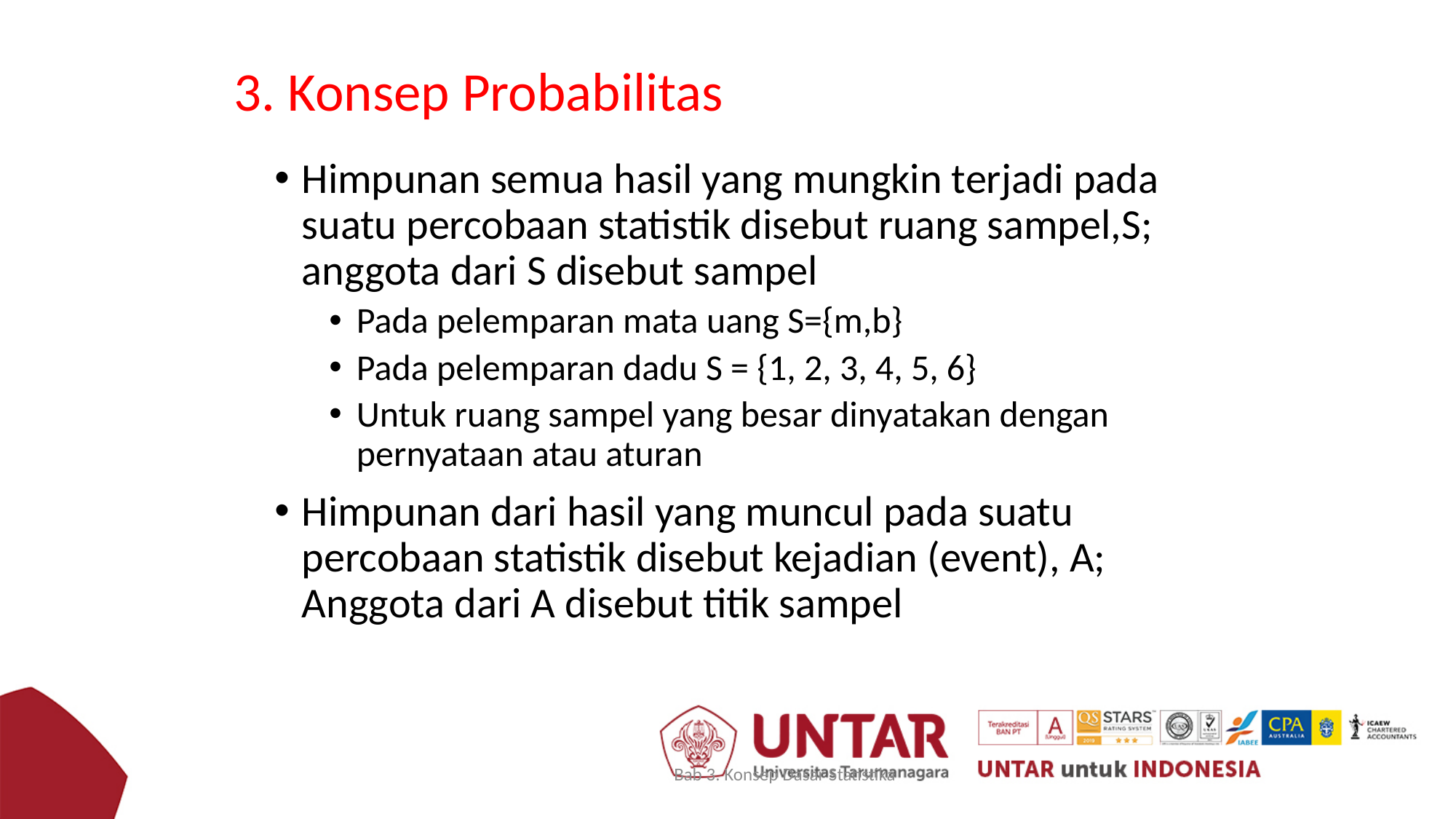

# 3. Konsep Probabilitas
Himpunan semua hasil yang mungkin terjadi pada suatu percobaan statistik disebut ruang sampel,S; anggota dari S disebut sampel
Pada pelemparan mata uang S={m,b}
Pada pelemparan dadu S = {1, 2, 3, 4, 5, 6}
Untuk ruang sampel yang besar dinyatakan dengan pernyataan atau aturan
Himpunan dari hasil yang muncul pada suatu percobaan statistik disebut kejadian (event), A; Anggota dari A disebut titik sampel

Bab 3. Konsep Dasar Statistika